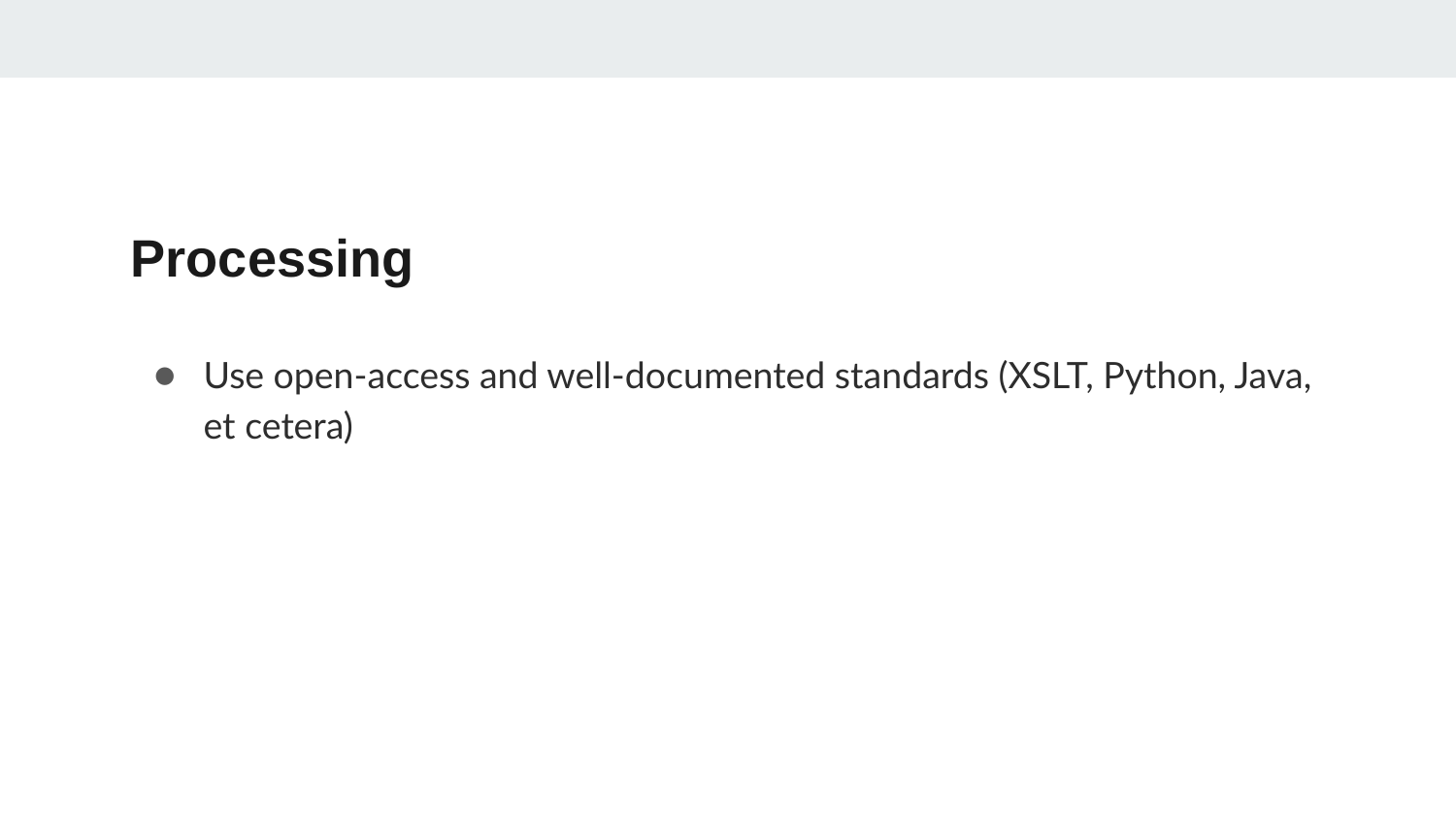

# Processing
Use open-access and well-documented standards (XSLT, Python, Java, et cetera)